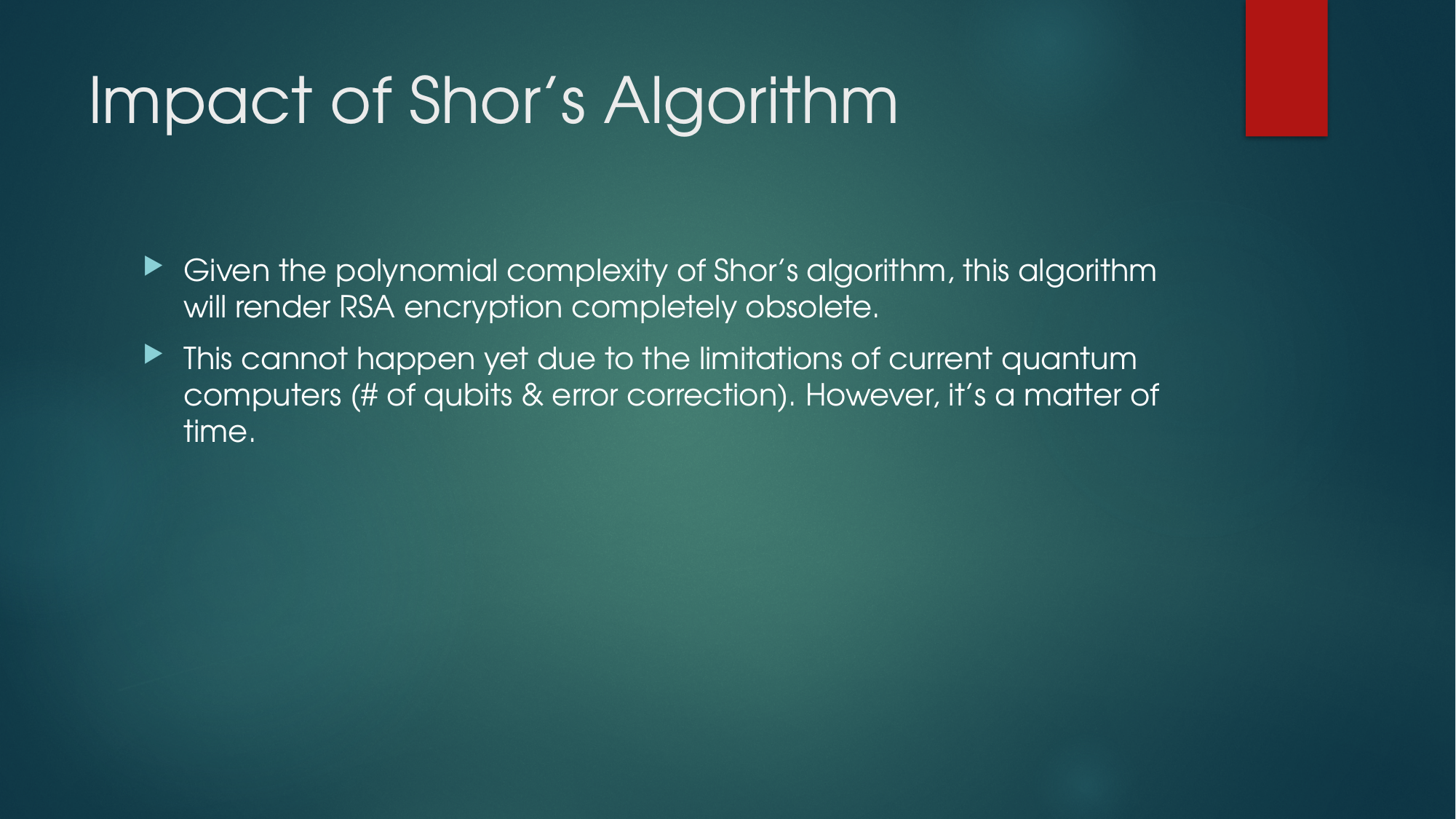

# Impact of Shor’s Algorithm
Given the polynomial complexity of Shor’s algorithm, this algorithm will render RSA encryption completely obsolete.
This cannot happen yet due to the limitations of current quantum computers (# of qubits & error correction). However, it’s a matter of time.